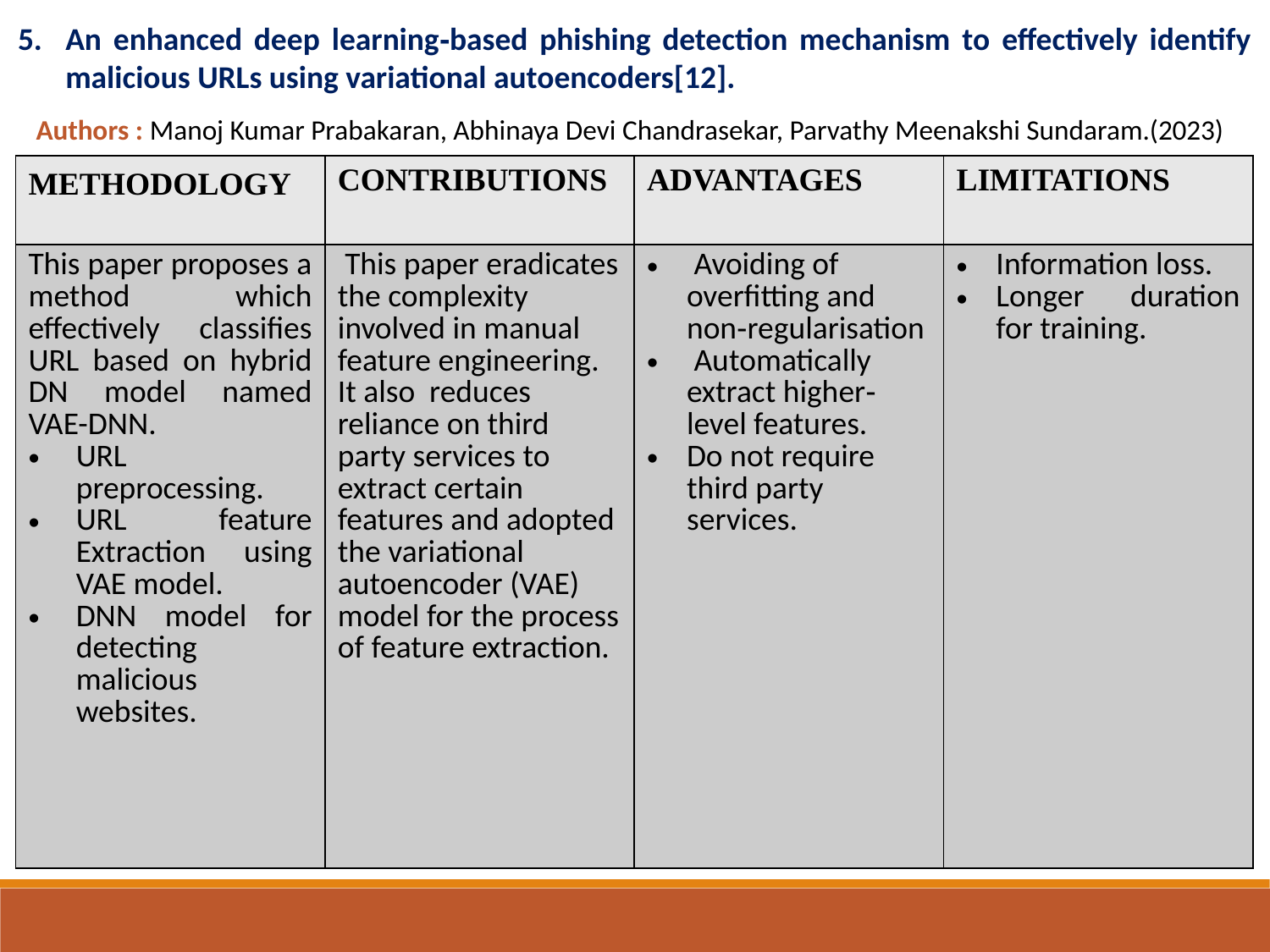

An enhanced deep learning‐based phishing detection mechanism to effectively identify malicious URLs using variational autoencoders[12].
 Authors : Manoj Kumar Prabakaran, Abhinaya Devi Chandrasekar, Parvathy Meenakshi Sundaram.(2023)
| METHODOLOGY | CONTRIBUTIONS | ADVANTAGES | LIMITATIONS |
| --- | --- | --- | --- |
| This paper proposes a method which effectively classifies URL based on hybrid DN model named VAE-DNN. URL preprocessing. URL feature Extraction using VAE model. DNN model for detecting malicious websites. | This paper eradicates the complexity involved in manual feature engineering. It also reduces reliance on third party services to extract certain features and adopted the variational autoencoder (VAE) model for the process of feature extraction. | Avoiding of overfitting and non‐regularisation Automatically extract higher‐level features. Do not require third party services. | Information loss. Longer duration for training. |